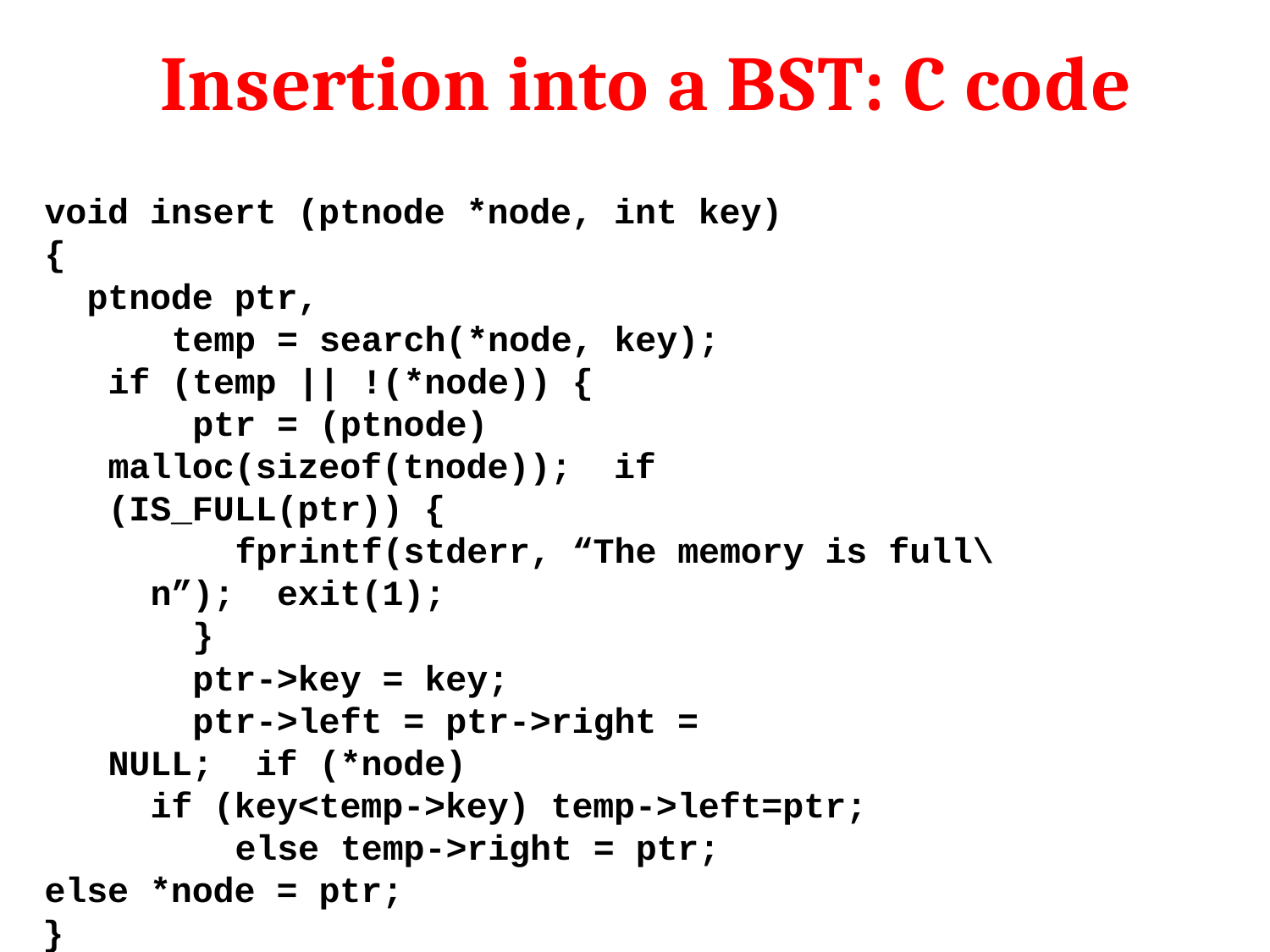

# Insertion into a BST: C code
void insert (ptnode *node, int key)
{
ptnode ptr,
temp = search(*node, key);  if (temp || !(*node)) {
ptr = (ptnode) malloc(sizeof(tnode));  if (IS_FULL(ptr)) {
fprintf(stderr, “The memory is full\n”);  exit(1);
}
ptr->key = key;
ptr->left = ptr->right = NULL;  if (*node)
if (key<temp->key) temp->left=ptr;  else temp->right = ptr;
else *node = ptr;
}
}